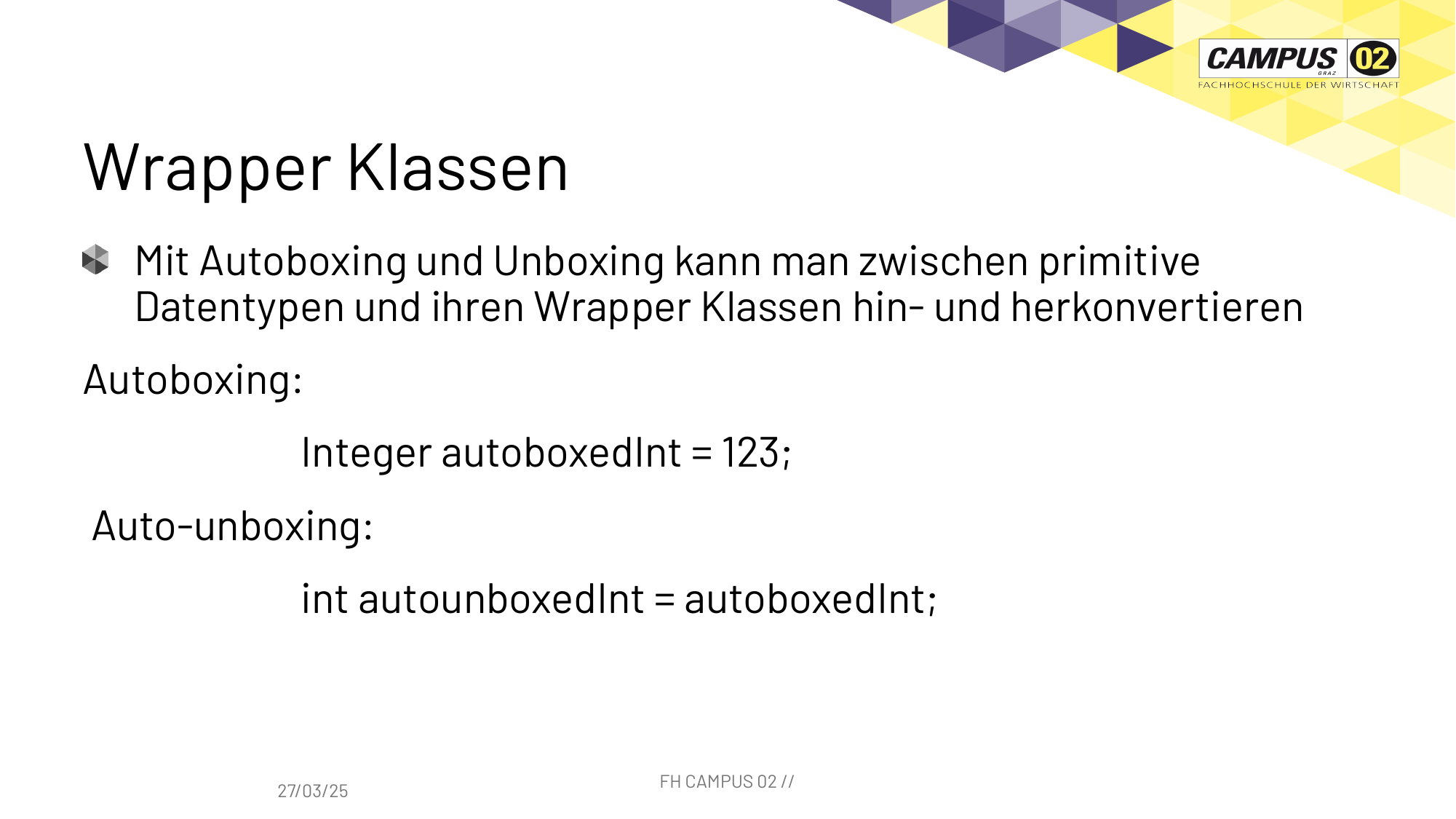

# Wrapper Klassen
Mit Autoboxing und Unboxing kann man zwischen primitive Datentypen und ihren Wrapper Klassen hin- und herkonvertieren
Autoboxing:
		Integer autoboxedInt = 123;
 Auto-unboxing:
		int autounboxedInt = autoboxedInt;
FH CAMPUS 02 //
27/03/25